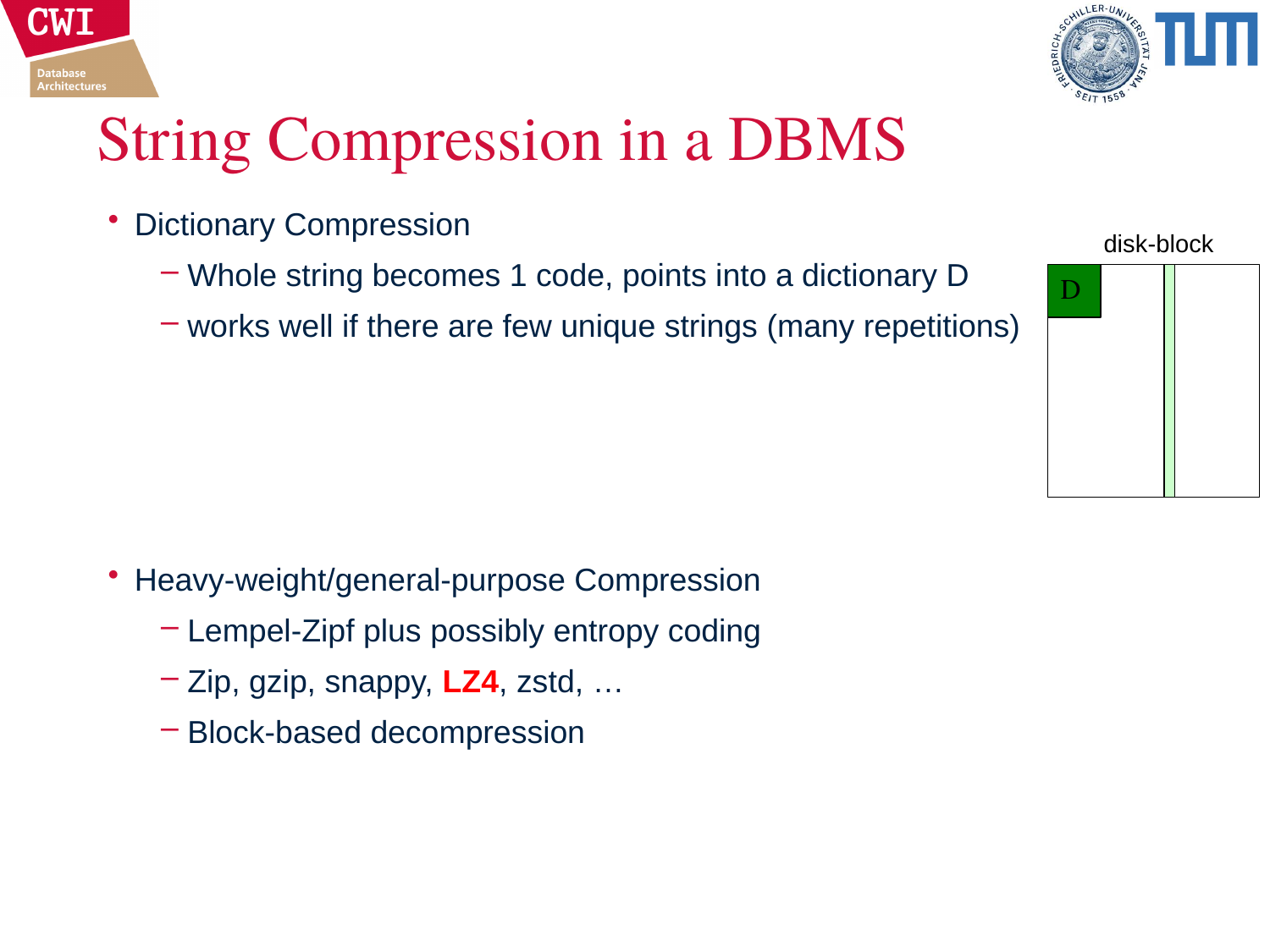

# String Compression in a DBMS
Dictionary Compression
Whole string becomes 1 code, points into a dictionary D
works well if there are few unique strings (many repetitions)

Heavy-weight/general-purpose Compression
Lempel-Zipf plus possibly entropy coding
Zip, gzip, snappy, LZ4, zstd, …
Block-based decompression

disk-block

D